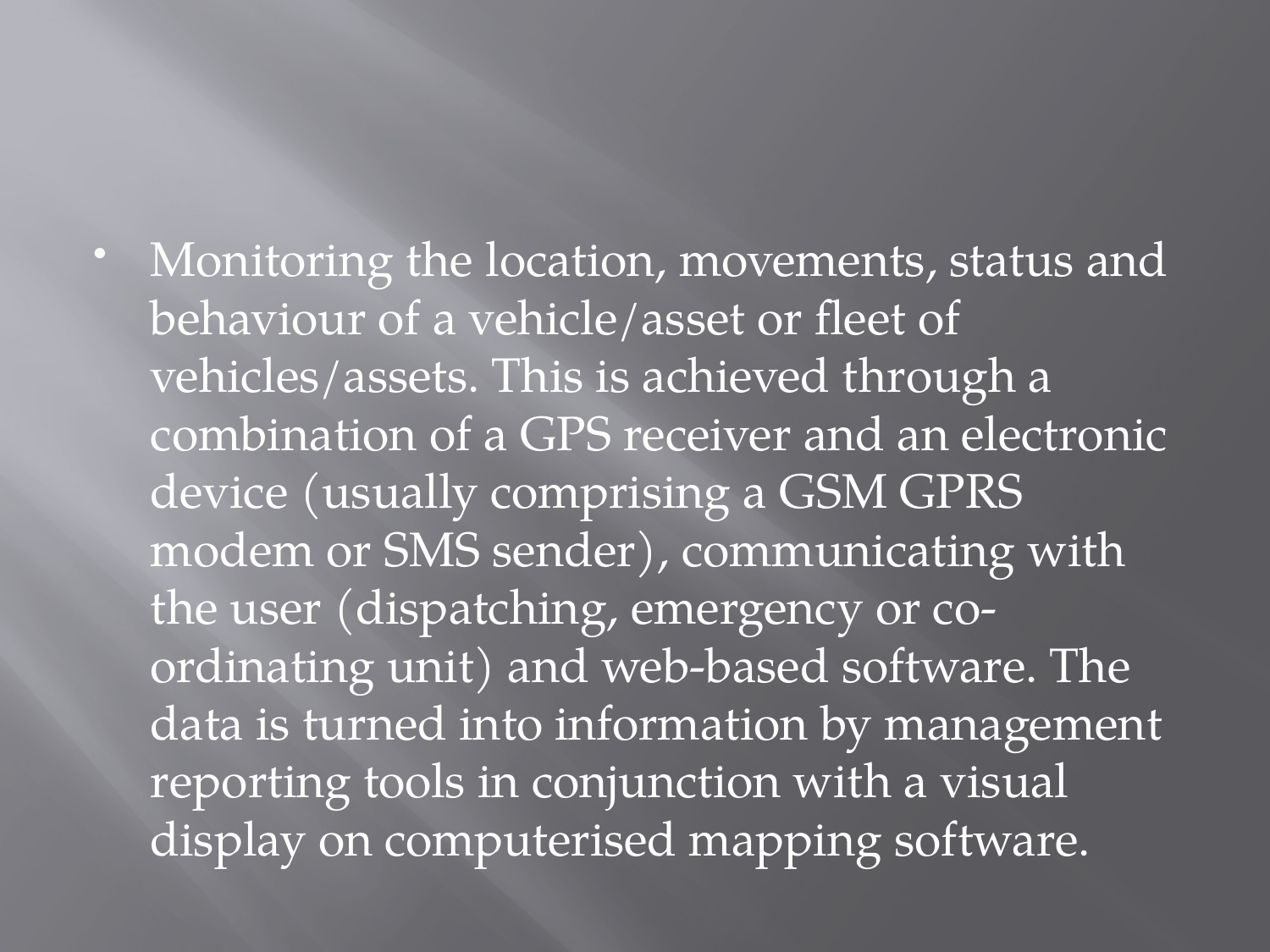

#
Monitoring the location, movements, status and behaviour of a vehicle/asset or fleet of vehicles/assets. This is achieved through a combination of a GPS receiver and an electronic device (usually comprising a GSM GPRS modem or SMS sender), communicating with the user (dispatching, emergency or co-ordinating unit) and web-based software. The data is turned into information by management reporting tools in conjunction with a visual display on computerised mapping software.